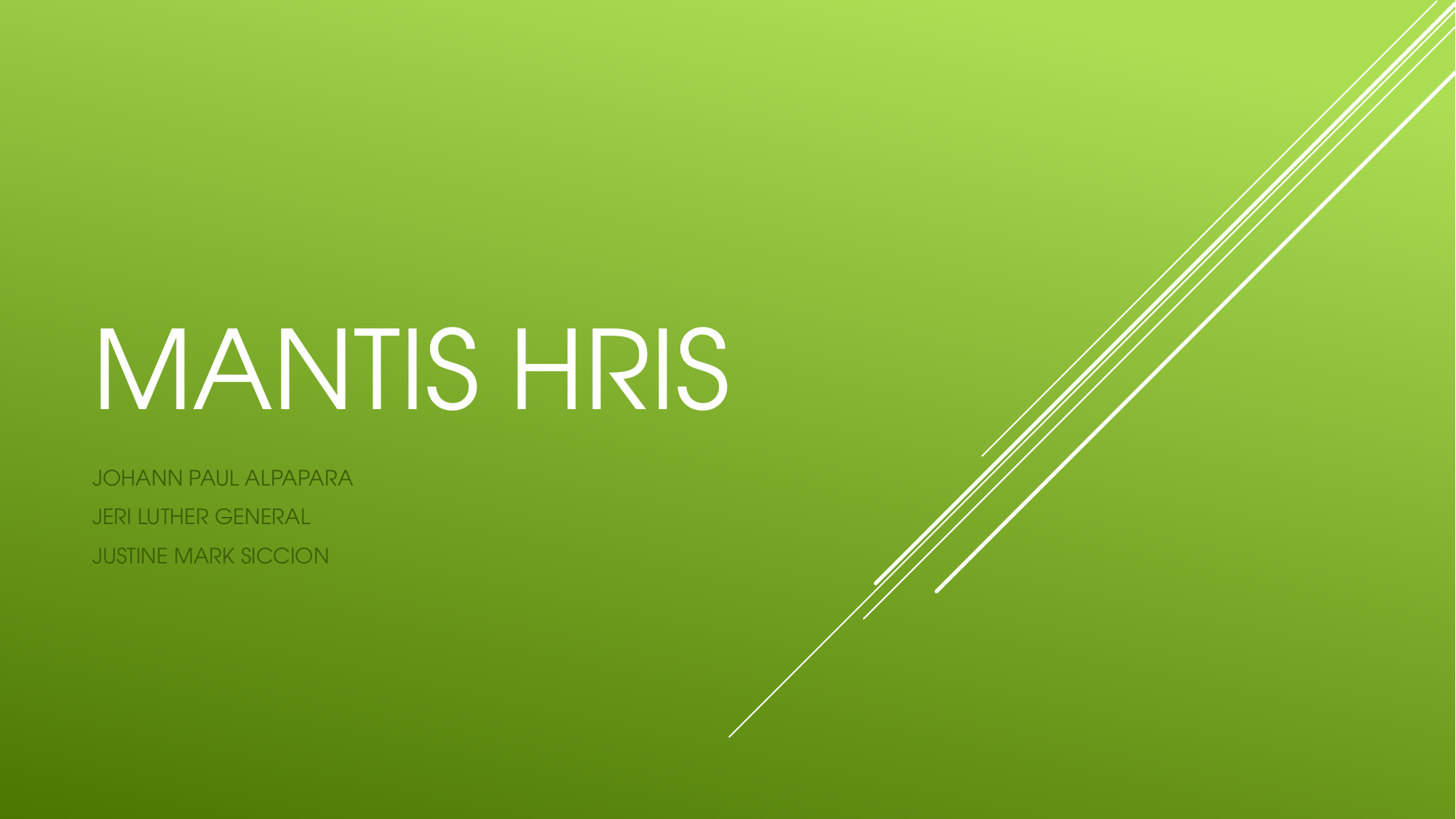

# MANTIS HRIS
JOHANN PAUL ALPAPARA
JERI LUTHER GENERAL
JUSTINE MARK SICCION